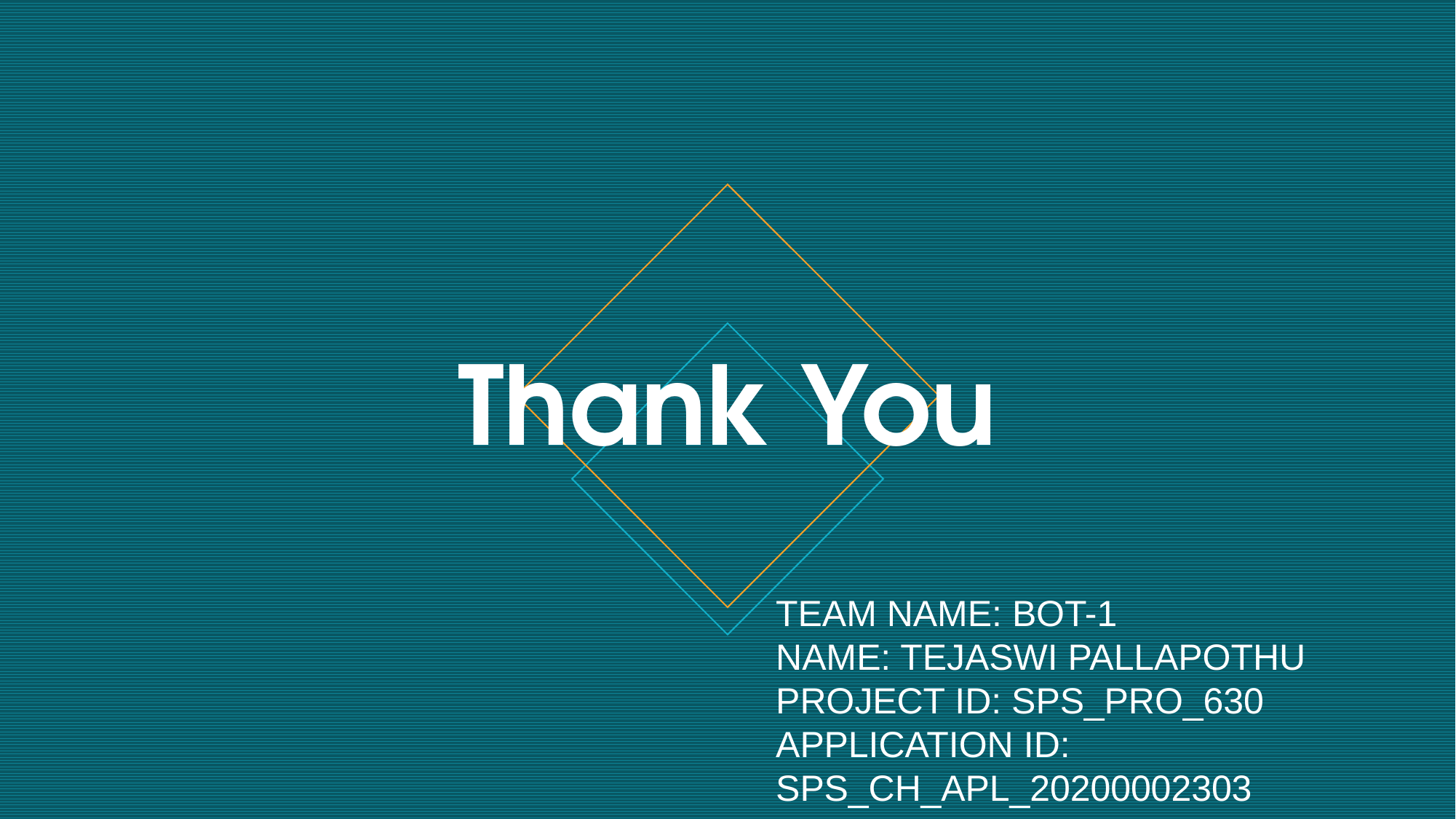

# Thank You
TEAM NAME: BOT-1
NAME: TEJASWI PALLAPOTHU
PROJECT ID: SPS_PRO_630
APPLICATION ID: SPS_CH_APL_20200002303